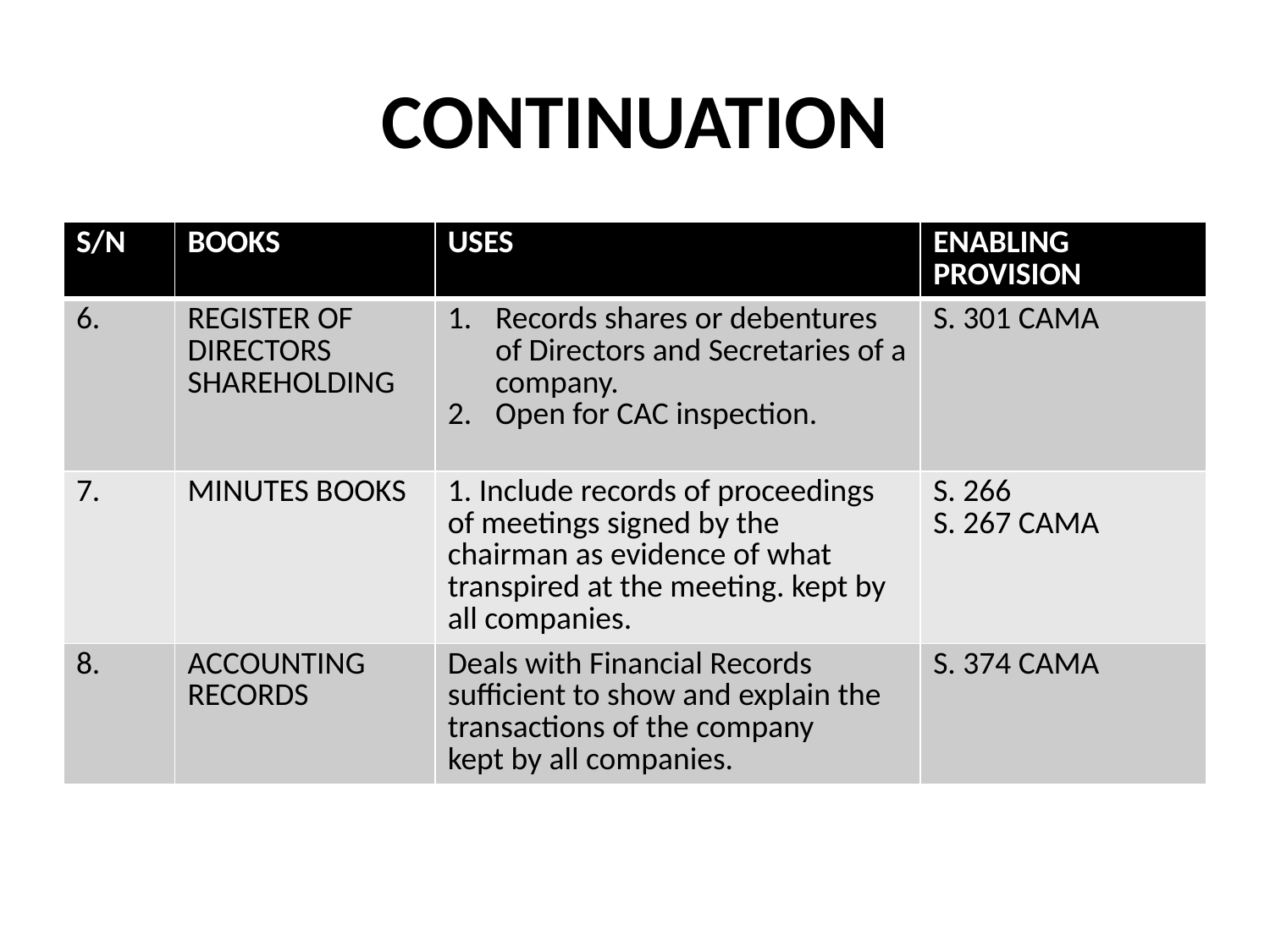

# CONTINUATION
| S/N | BOOKS | USES | ENABLING PROVISION |
| --- | --- | --- | --- |
| 6. | REGISTER OF DIRECTORS SHAREHOLDING | Records shares or debentures of Directors and Secretaries of a company. Open for CAC inspection. | S. 301 CAMA |
| 7. | MINUTES BOOKS | 1. Include records of proceedings of meetings signed by the chairman as evidence of what transpired at the meeting. kept by all companies. | S. 266 S. 267 CAMA |
| 8. | ACCOUNTING RECORDS | Deals with Financial Records sufficient to show and explain the transactions of the company kept by all companies. | S. 374 CAMA |